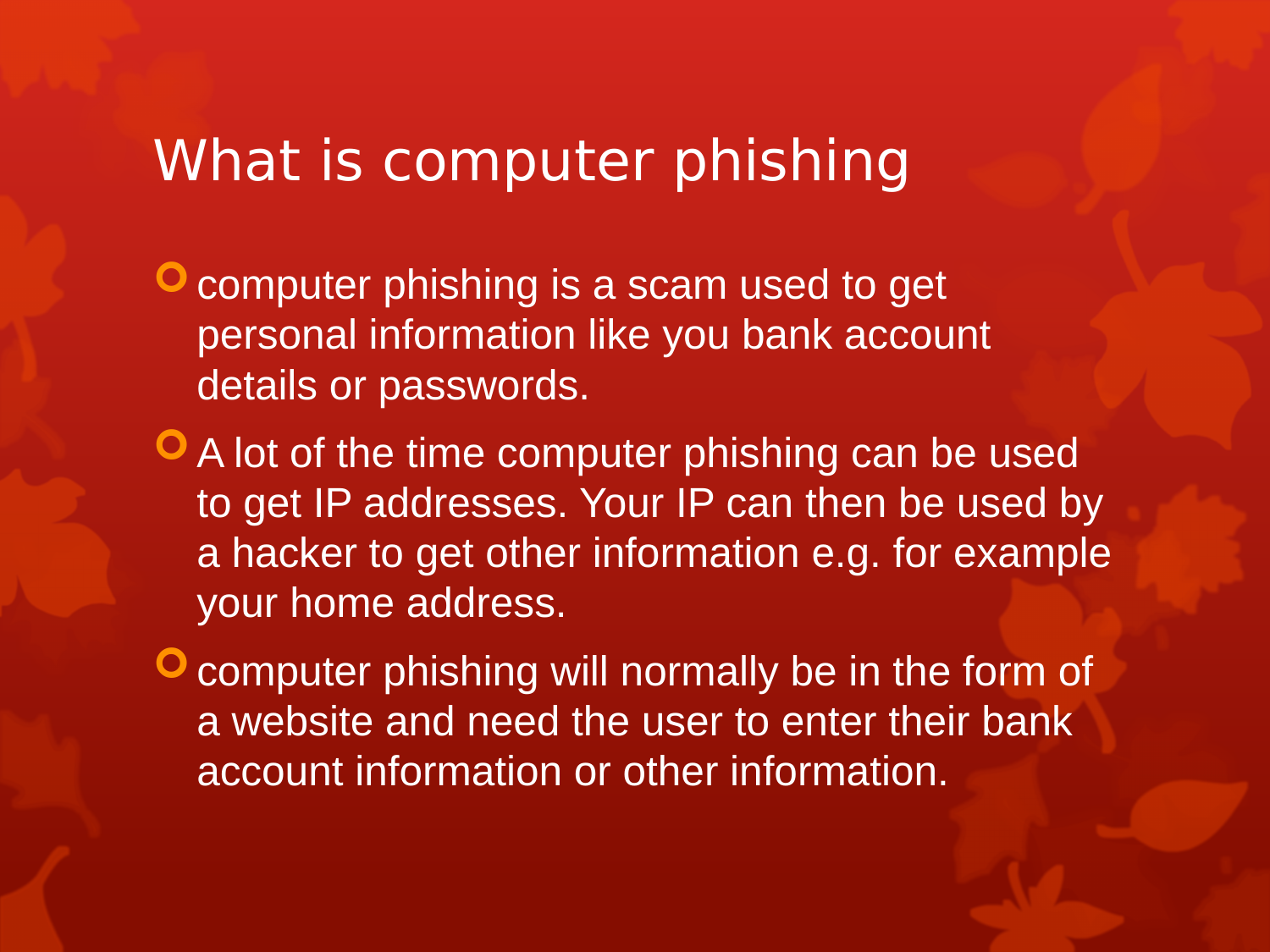

# What is computer phishing
computer phishing is a scam used to get personal information like you bank account details or passwords.
A lot of the time computer phishing can be used to get IP addresses. Your IP can then be used by a hacker to get other information e.g. for example your home address.
computer phishing will normally be in the form of a website and need the user to enter their bank account information or other information.